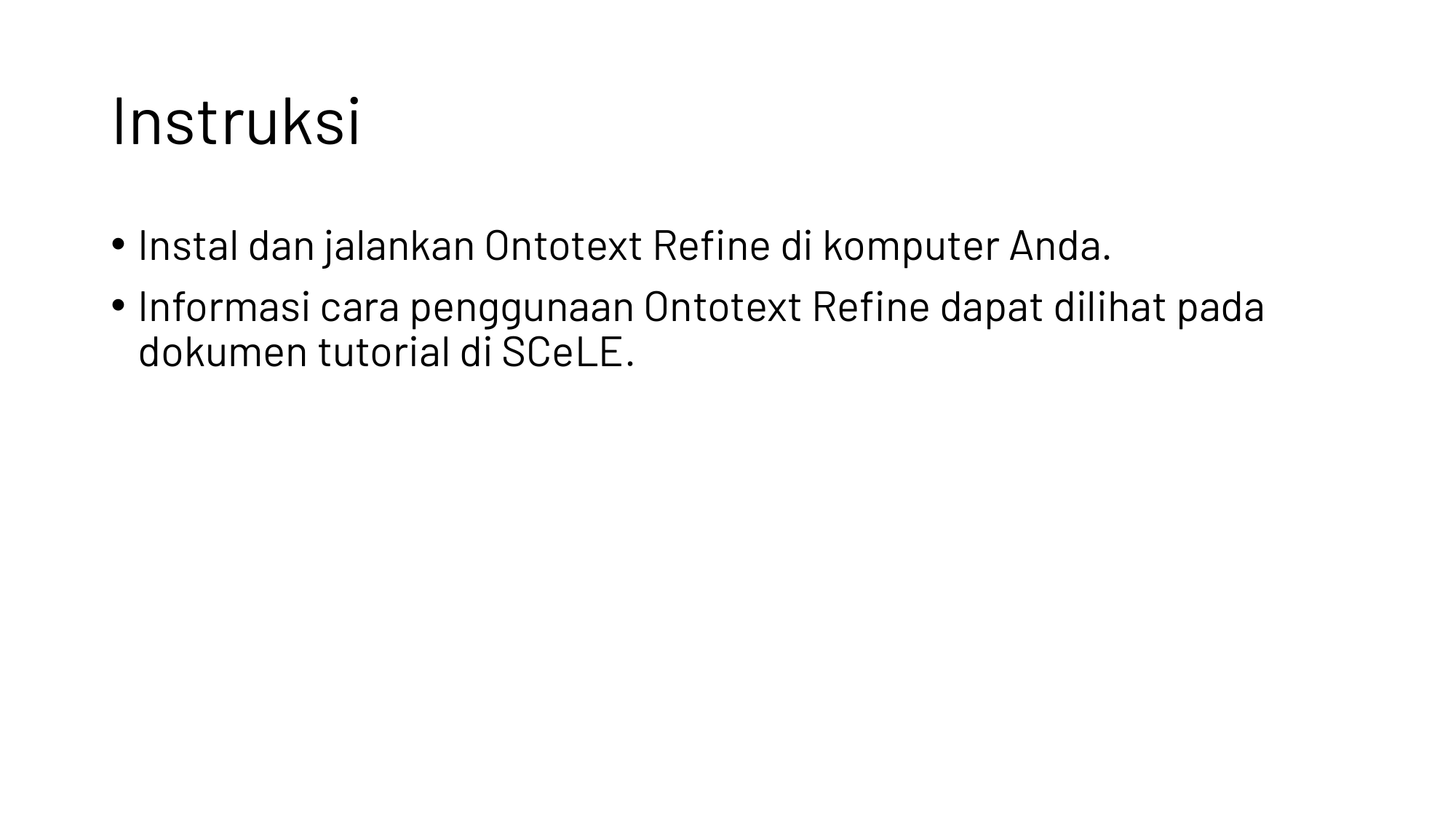

# Instruksi
Instal dan jalankan Ontotext Refine di komputer Anda.
Informasi cara penggunaan Ontotext Refine dapat dilihat pada dokumen tutorial di SCeLE.